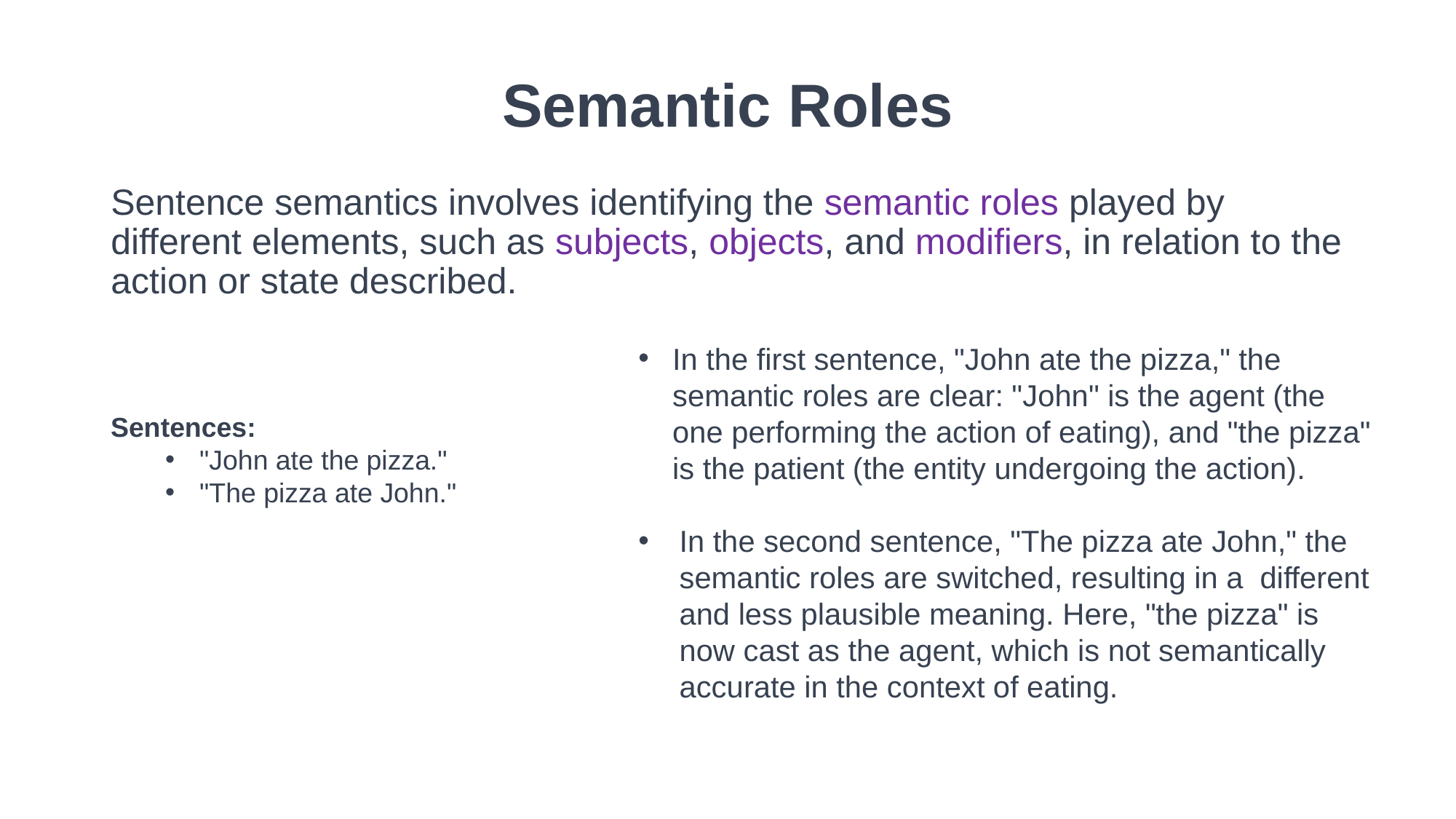

# Semantic Roles
Sentence semantics involves identifying the semantic roles played by different elements, such as subjects, objects, and modifiers, in relation to the action or state described.

In the first sentence, "John ate the pizza," the semantic roles are clear: "John" is the agent (the one performing the action of eating), and "the pizza" is the patient (the entity undergoing the action).

In the second sentence, "The pizza ate John," the semantic roles are switched, resulting in a  different and less plausible meaning. Here, "the pizza" is now cast as the agent, which is not semantically accurate in the context of eating.
Sentences:
"John ate the pizza."
"The pizza ate John."